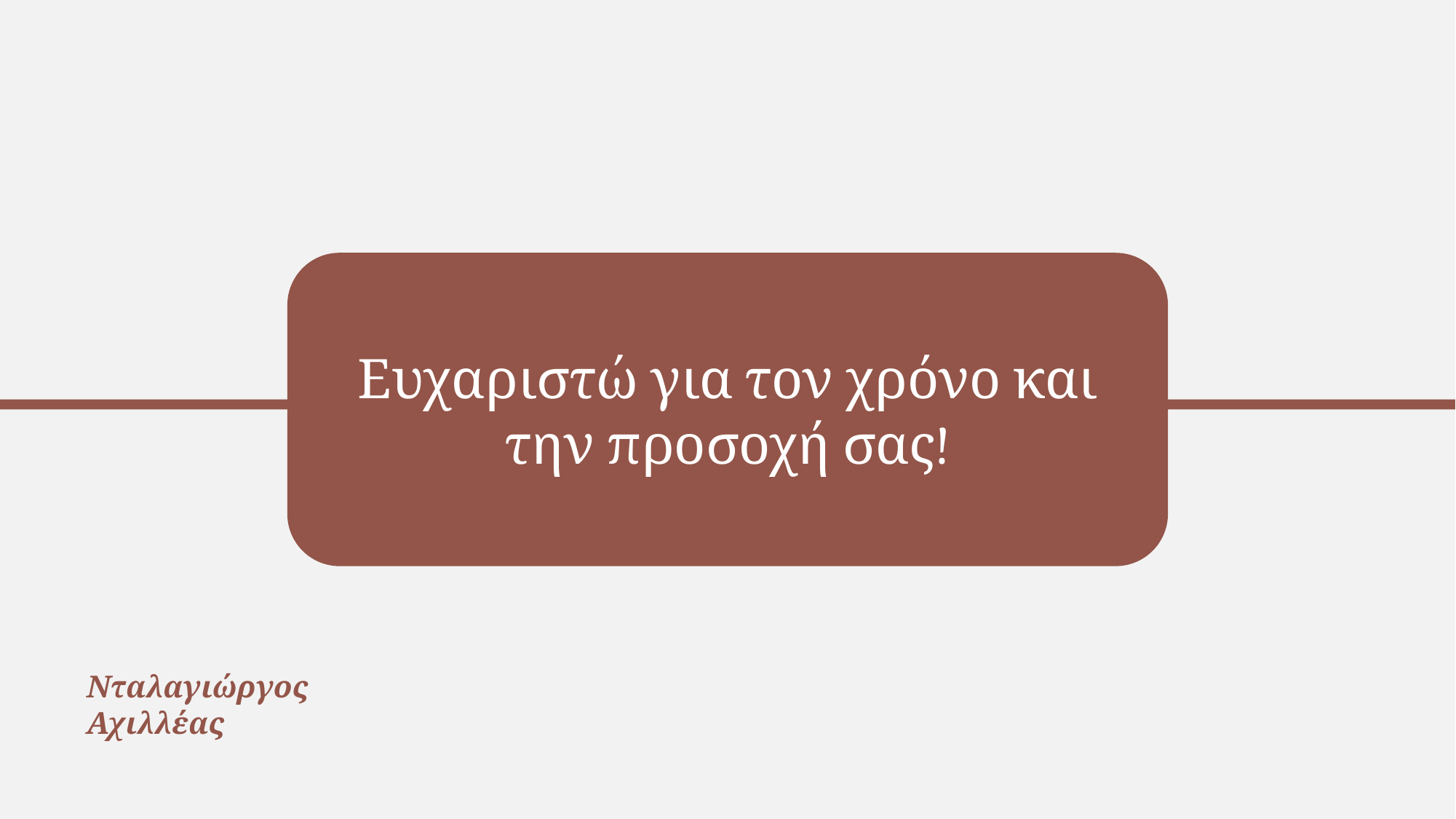

Ευχαριστώ για τον χρόνο και την προσοχή σας!

Νταλαγιώργος
Αχιλλέας